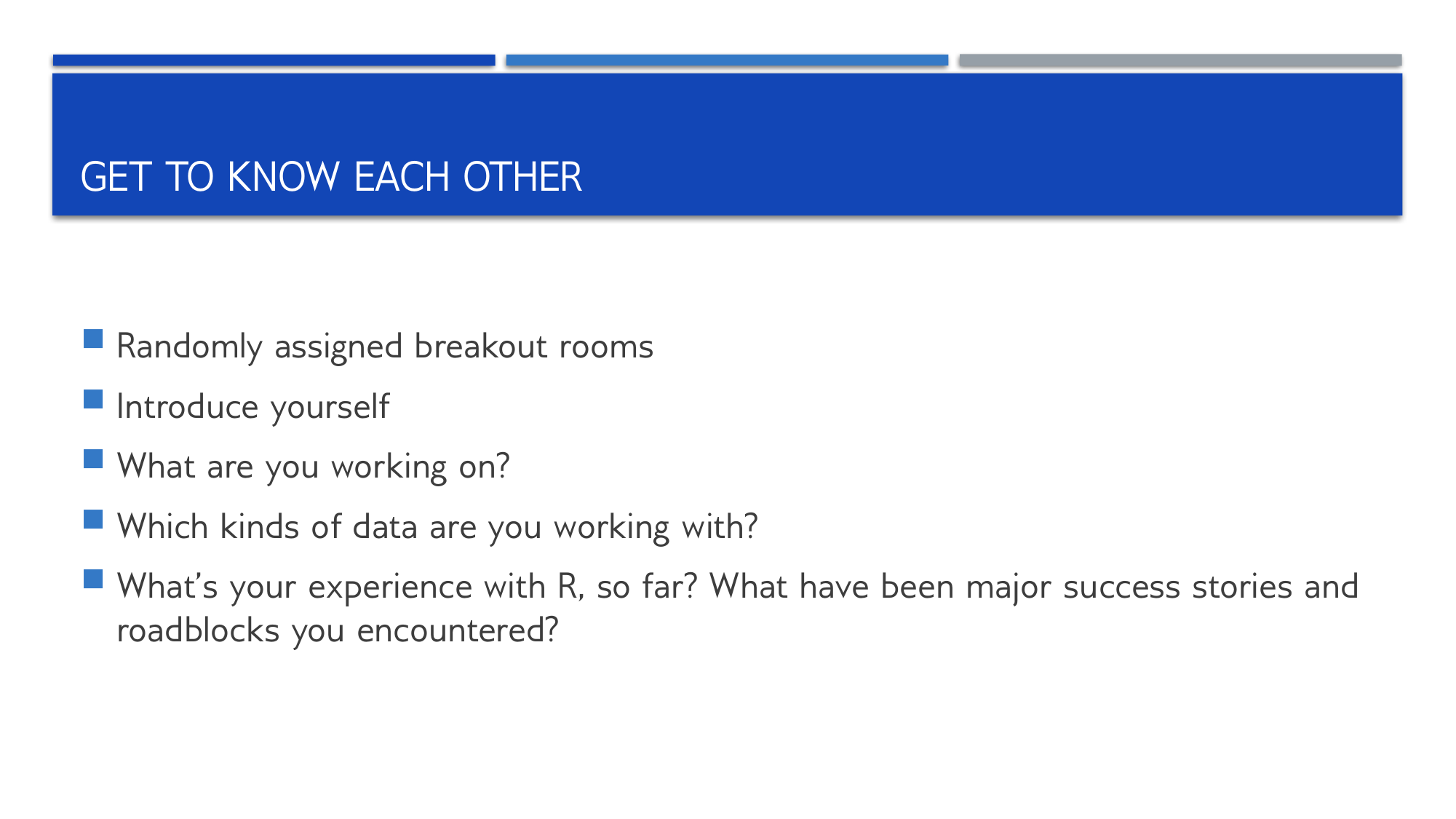

# Get to know each other
Randomly assigned breakout rooms
Introduce yourself
What are you working on?
Which kinds of data are you working with?
What’s your experience with R, so far? What have been major success stories and roadblocks you encountered?